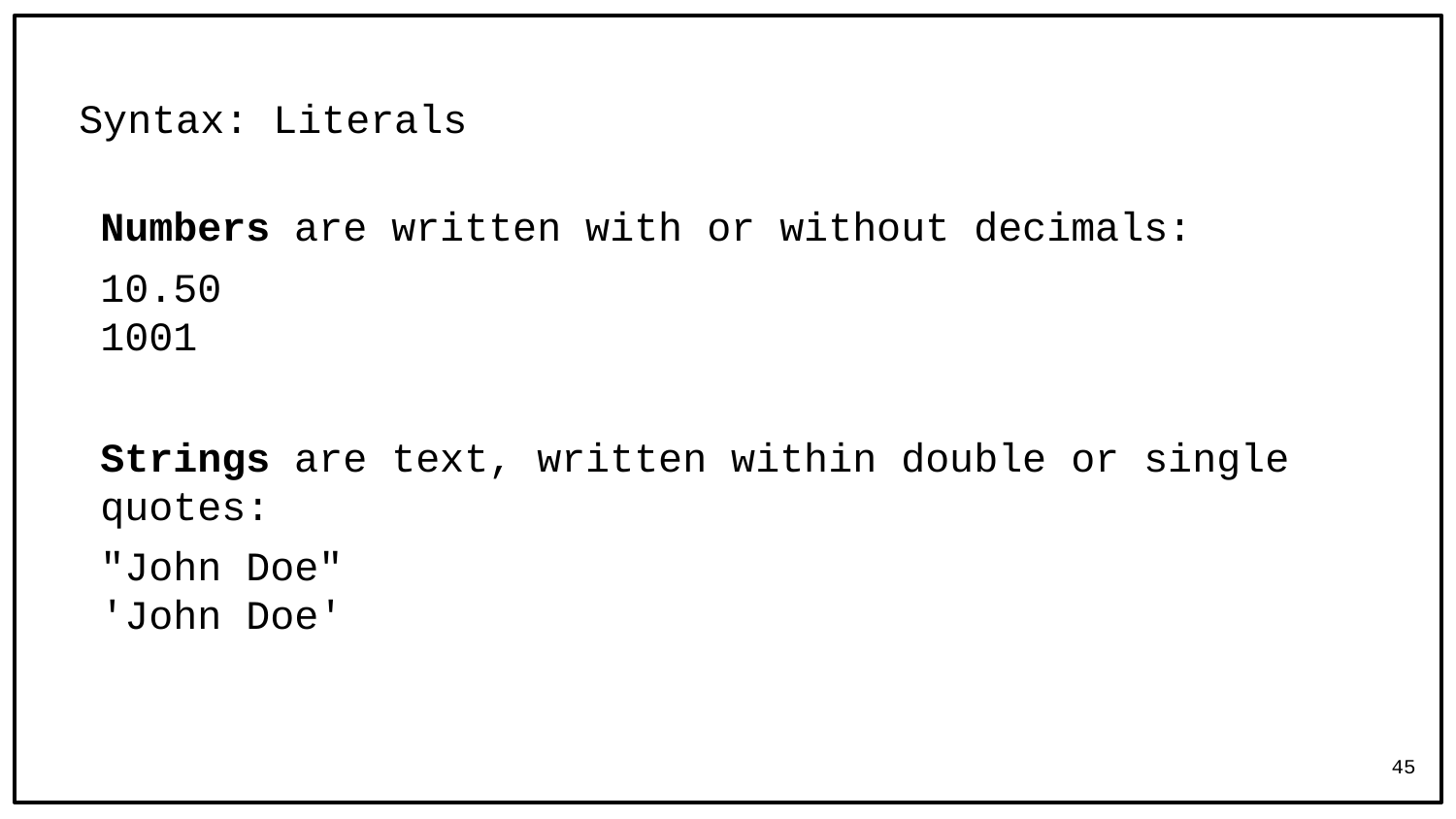

# Syntax: Literals
Numbers are written with or without decimals:
10.50
1001

Strings are text, written within double or single quotes:
"John Doe"
'John Doe'
45